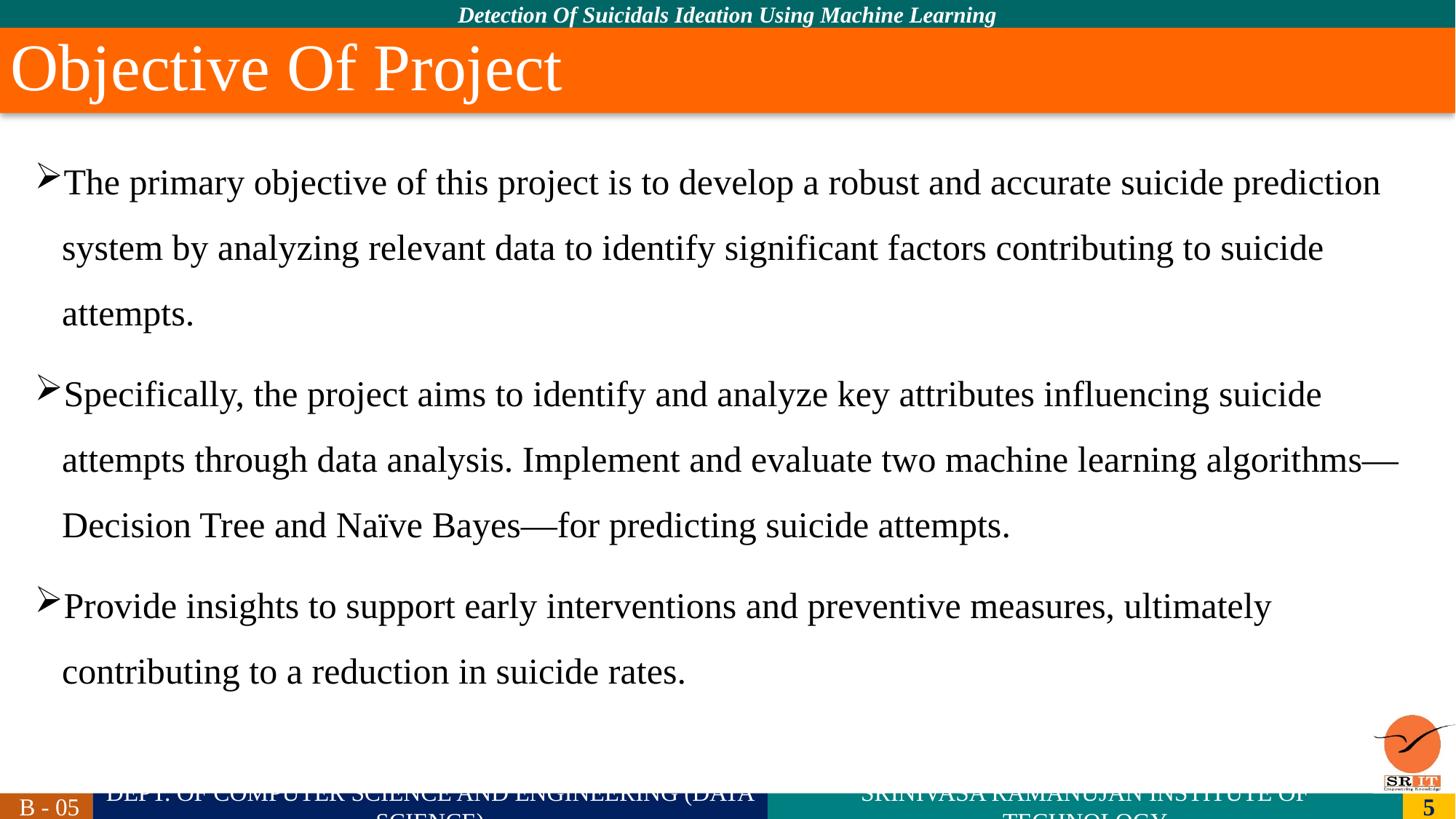

# Objective Of Project
The primary objective of this project is to develop a robust and accurate suicide prediction system by analyzing relevant data to identify significant factors contributing to suicide attempts.
Specifically, the project aims to identify and analyze key attributes influencing suicide attempts through data analysis. Implement and evaluate two machine learning algorithms—Decision Tree and Naïve Bayes—for predicting suicide attempts.
Provide insights to support early interventions and preventive measures, ultimately contributing to a reduction in suicide rates.